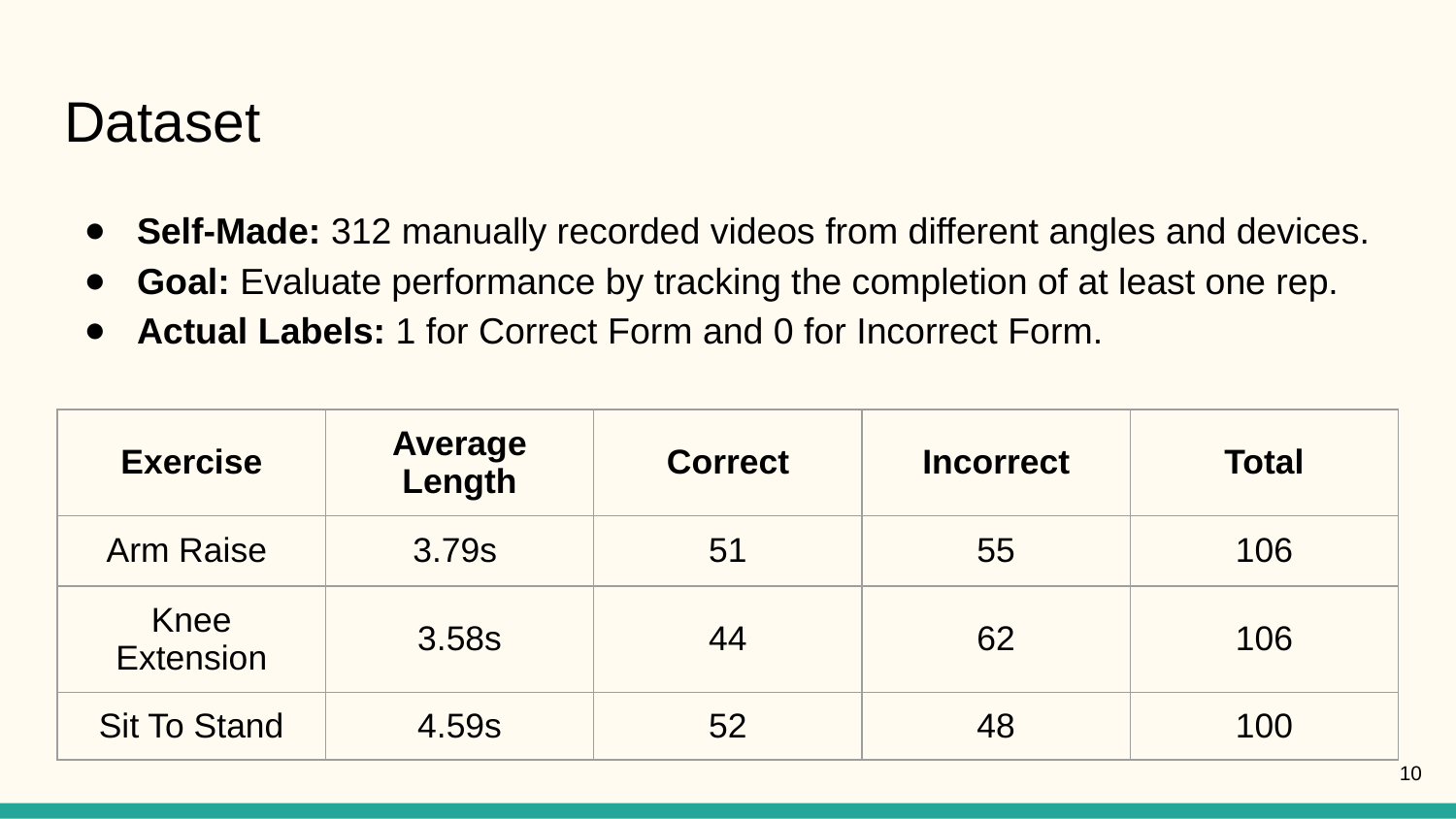

# Dataset
Self-Made: 312 manually recorded videos from different angles and devices.
Goal: Evaluate performance by tracking the completion of at least one rep.
Actual Labels: 1 for Correct Form and 0 for Incorrect Form.
| Exercise | Average Length | Correct | Incorrect | Total |
| --- | --- | --- | --- | --- |
| Arm Raise | 3.79s | 51 | 55 | 106 |
| Knee Extension | 3.58s | 44 | 62 | 106 |
| Sit To Stand | 4.59s | 52 | 48 | 100 |
10